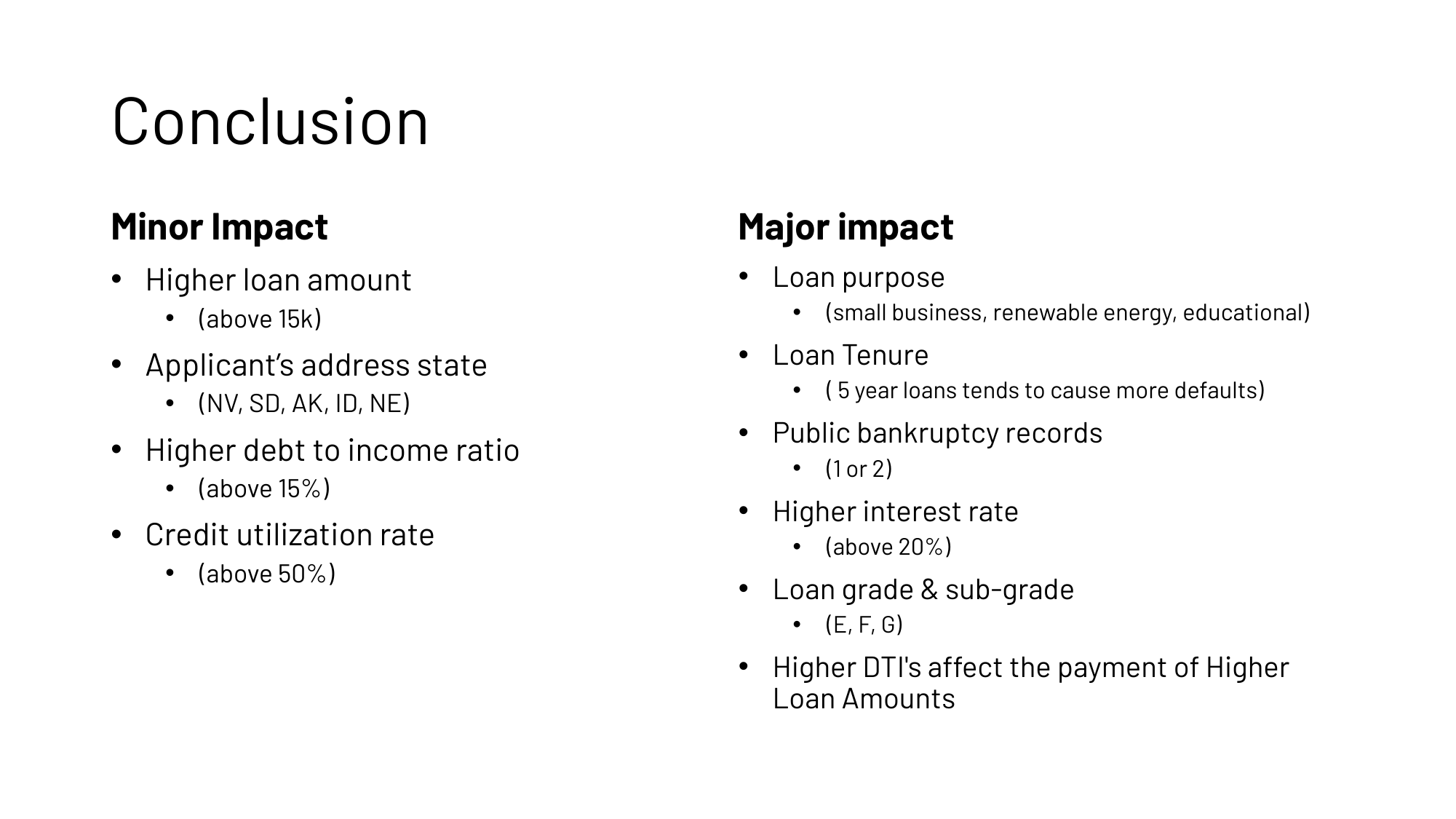

# Conclusion
Minor Impact
Higher loan amount
(above 15k)
Applicant’s address state
(NV, SD, AK, ID, NE)
Higher debt to income ratio
(above 15%)
Credit utilization rate
(above 50%)
Major impact
Loan purpose
(small business, renewable energy, educational)
Loan Tenure
( 5 year loans tends to cause more defaults)
Public bankruptcy records
(1 or 2)
Higher interest rate
(above 20%)
Loan grade & sub-grade
(E, F, G)
Higher DTI's affect the payment of Higher Loan Amounts